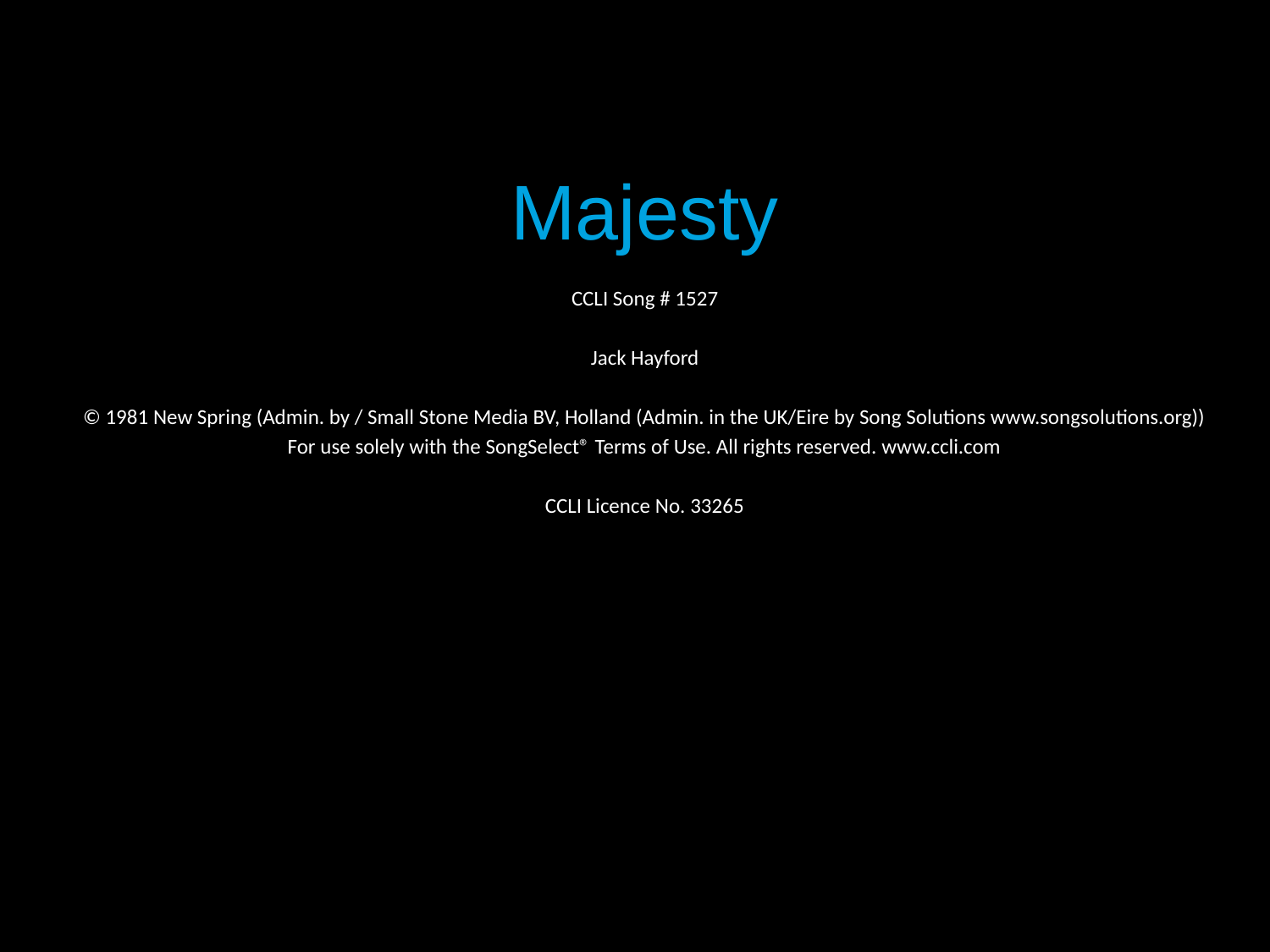

Majesty
CCLI Song # 1527

Jack Hayford

© 1981 New Spring (Admin. by / Small Stone Media BV, Holland (Admin. in the UK/Eire by Song Solutions www.songsolutions.org))
For use solely with the SongSelect® Terms of Use. All rights reserved. www.ccli.com

CCLI Licence No. 33265